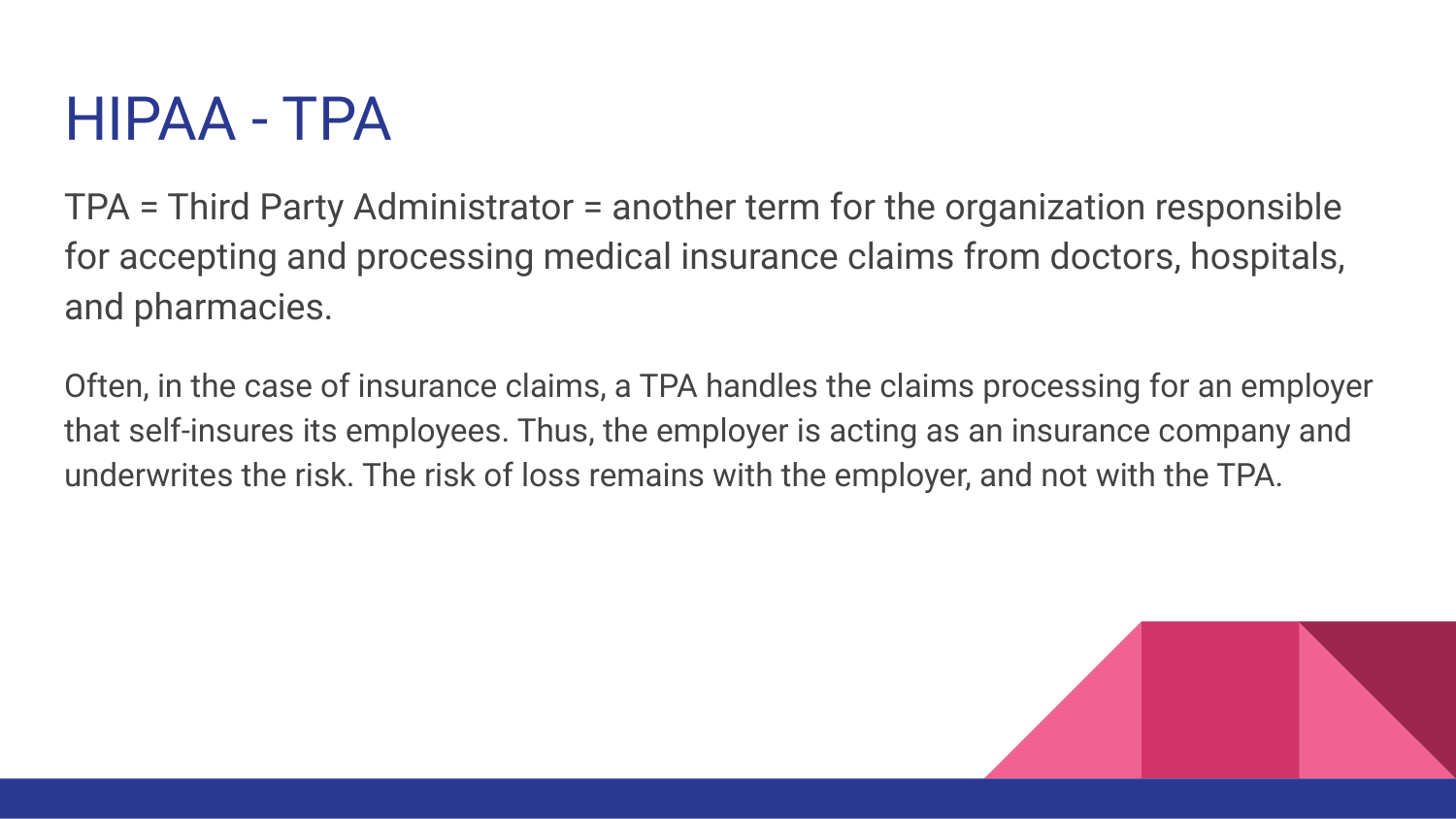

# HIPAA - TPA
TPA = Third Party Administrator = another term for the organization responsible for accepting and processing medical insurance claims from doctors, hospitals, and pharmacies.
Often, in the case of insurance claims, a TPA handles the claims processing for an employer that self-insures its employees. Thus, the employer is acting as an insurance company and underwrites the risk. The risk of loss remains with the employer, and not with the TPA.